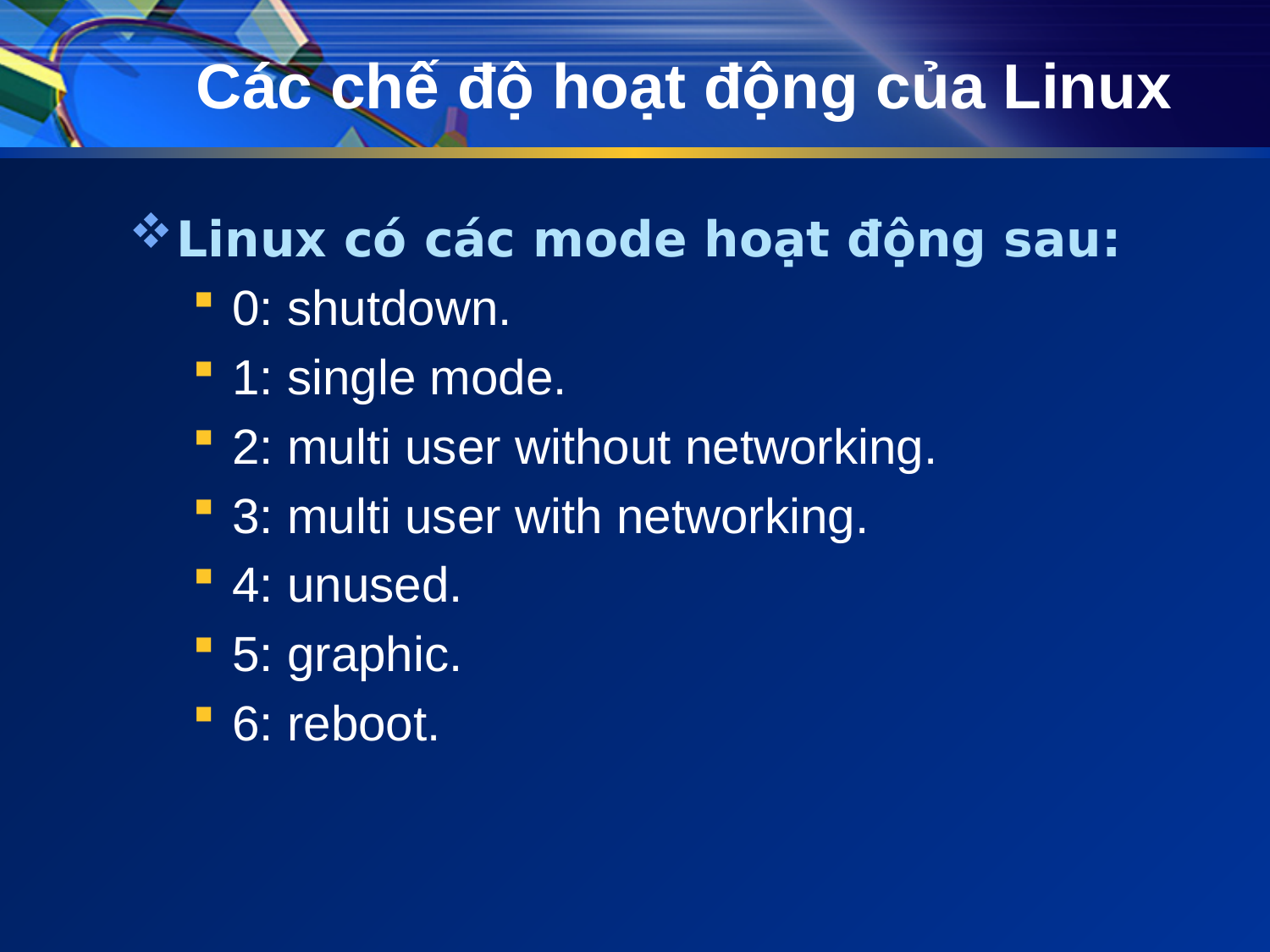

# Các chế độ hoạt động của Linux
Linux có các mode hoạt động sau:
0: shutdown.
1: single mode.
2: multi user without networking.
3: multi user with networking.
4: unused.
5: graphic.
6: reboot.